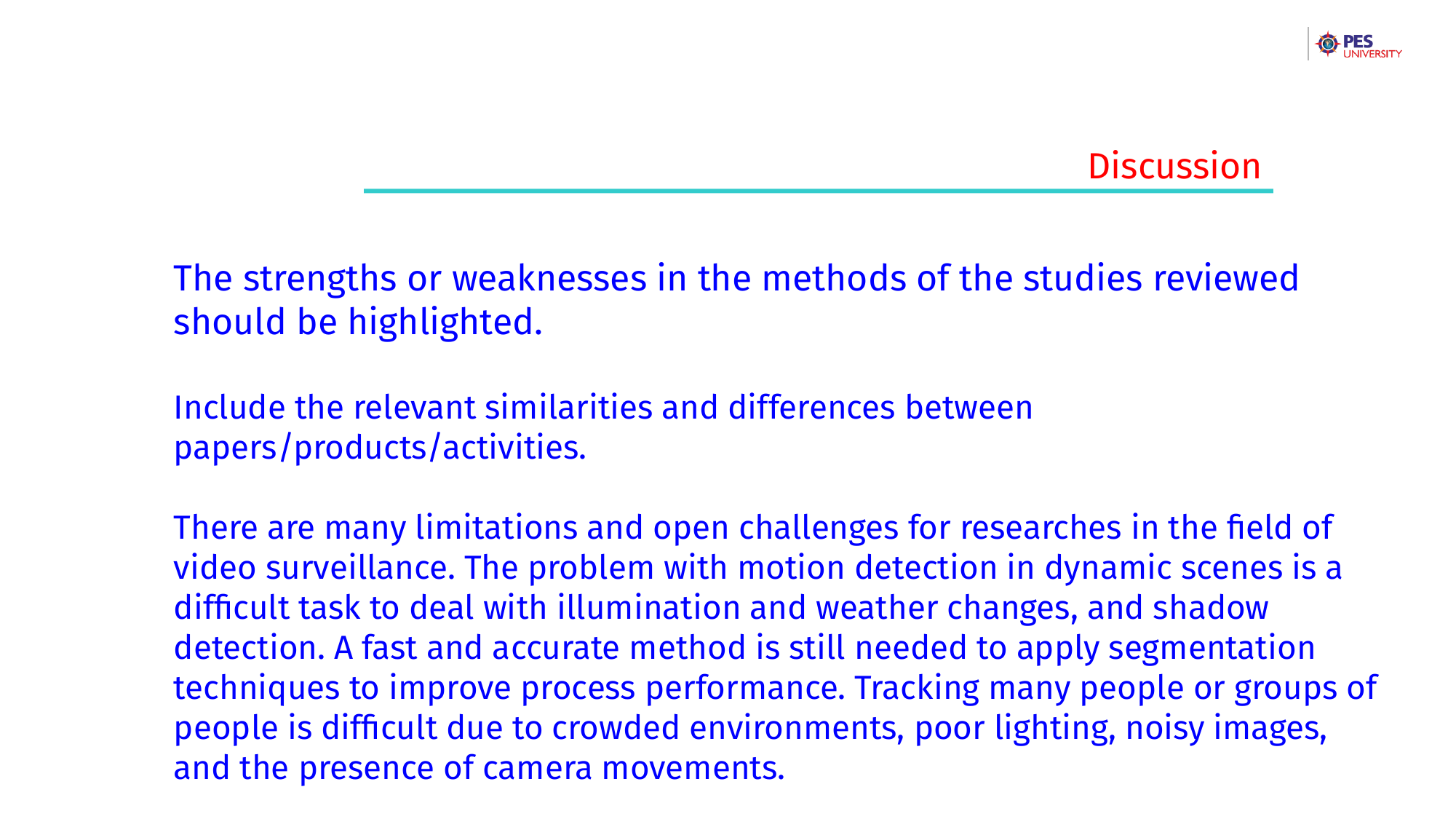

Discussion

The strengths or weaknesses in the methods of the studies reviewed should be highlighted.

Include the relevant similarities and differences between papers/products/activities.

There are many limitations and open challenges for researches in the field of video surveillance. The problem with motion detection in dynamic scenes is a difficult task to deal with illumination and weather changes, and shadow detection. A fast and accurate method is still needed to apply segmentation techniques to improve process performance. Tracking many people or groups of people is difficult due to crowded environments, poor lighting, noisy images, and the presence of camera movements.